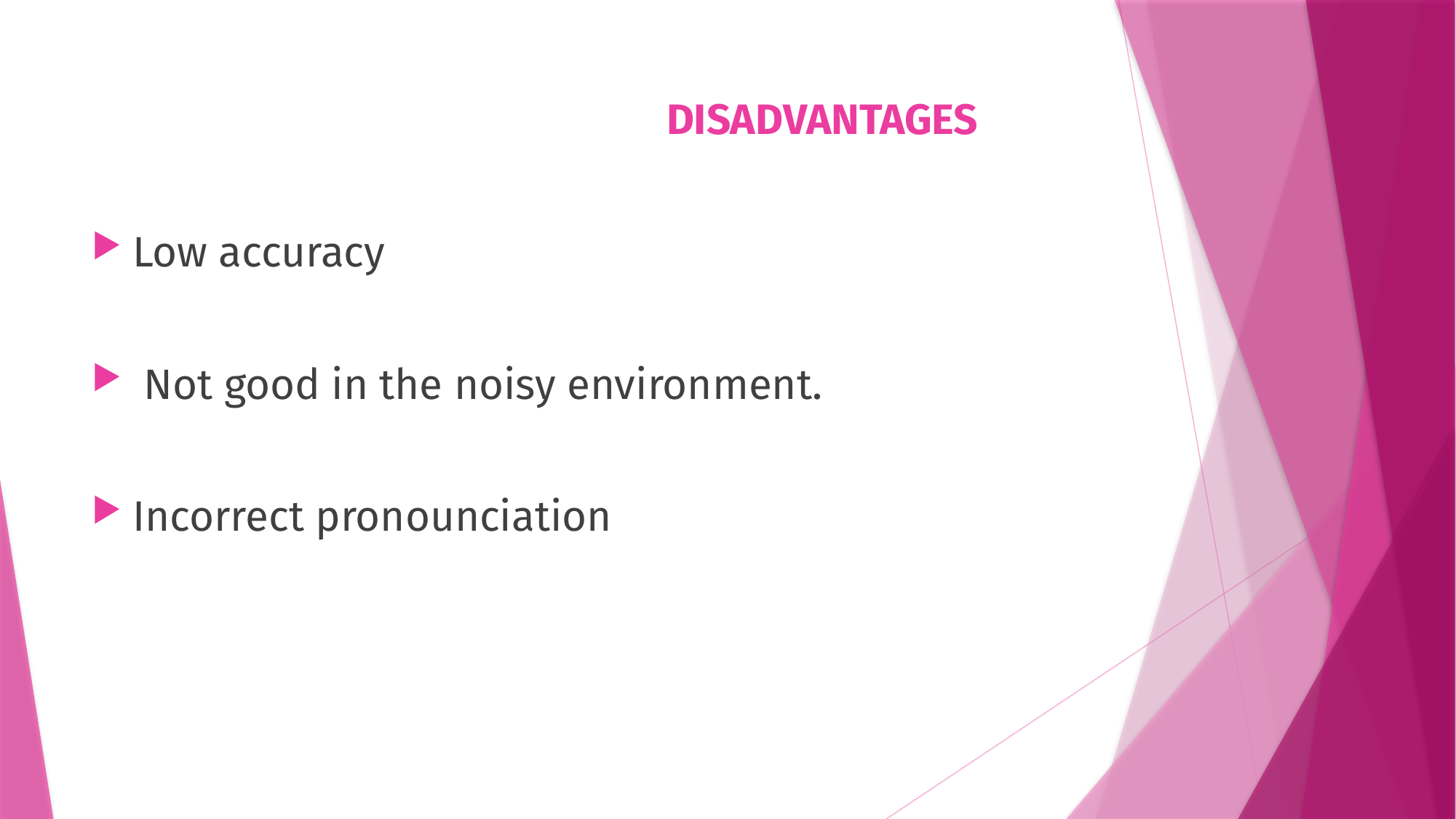

#
					    DISADVANTAGES

Low accuracy

 Not good in the noisy environment.

Incorrect pronounciation